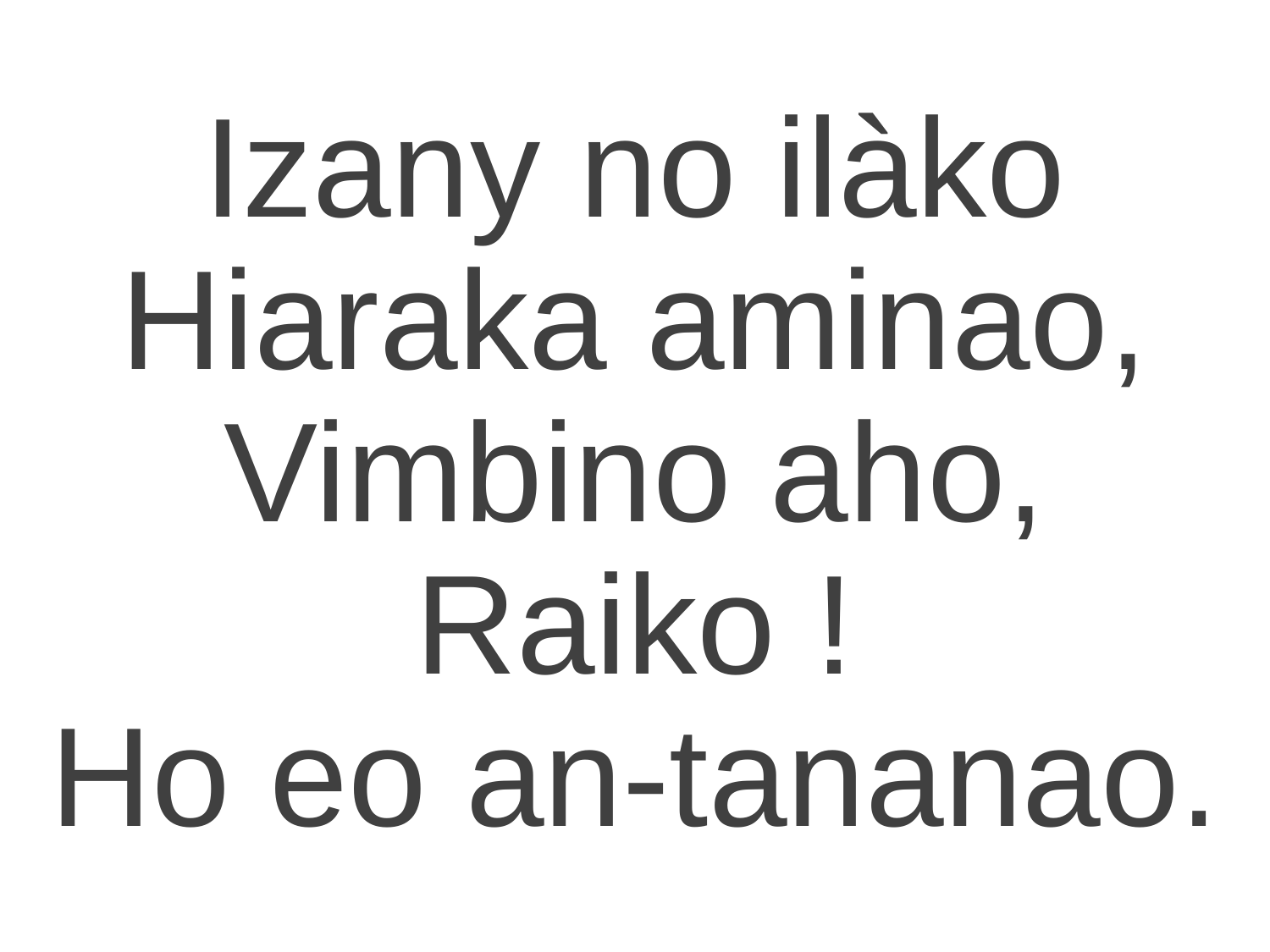

Izany no ilàko
Hiaraka aminao,
Vimbino aho, Raiko !
Ho eo an-tananao.